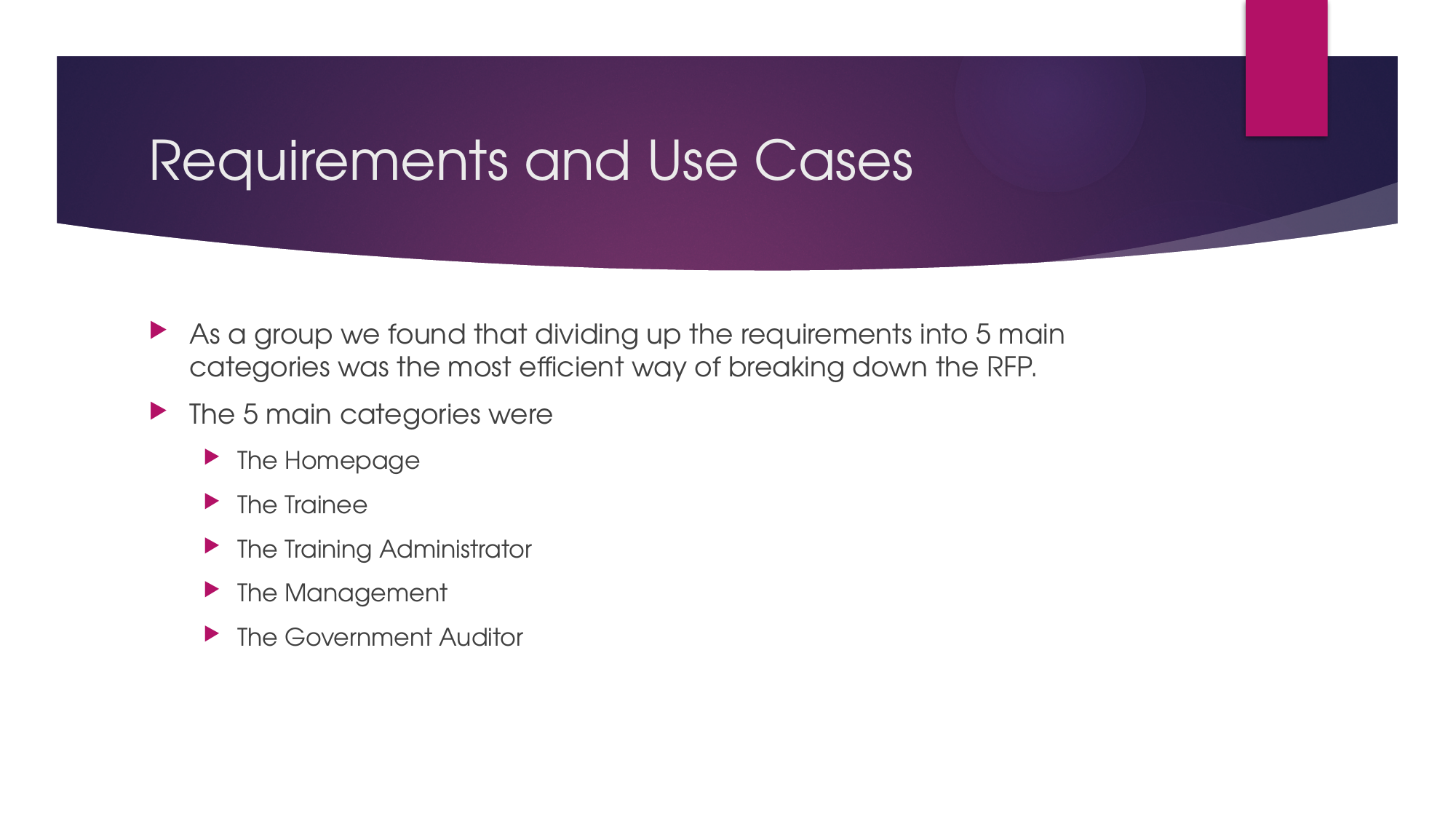

# Requirements and Use Cases
As a group we found that dividing up the requirements into 5 main categories was the most efficient way of breaking down the RFP.
The 5 main categories were
The Homepage
The Trainee
The Training Administrator
The Management
The Government Auditor